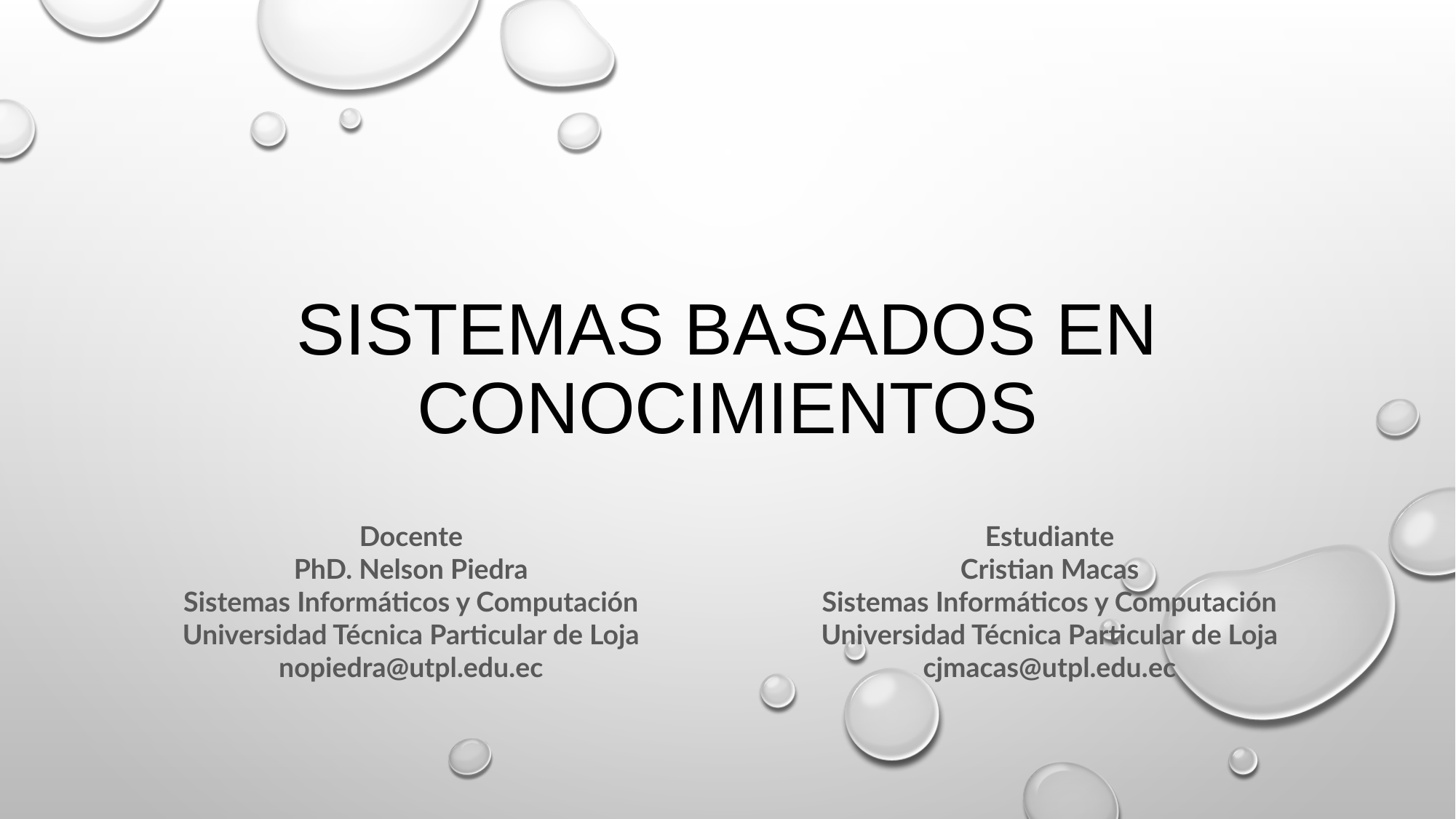

# SISTEMAS BASADOS EN CONOCIMIENTOS
Docente
PhD. Nelson Piedra
Sistemas Informáticos y Computación
Universidad Técnica Particular de Loja
nopiedra@utpl.edu.ec

Estudiante
Cristian Macas
Sistemas Informáticos y Computación
Universidad Técnica Particular de Loja
cjmacas@utpl.edu.ec